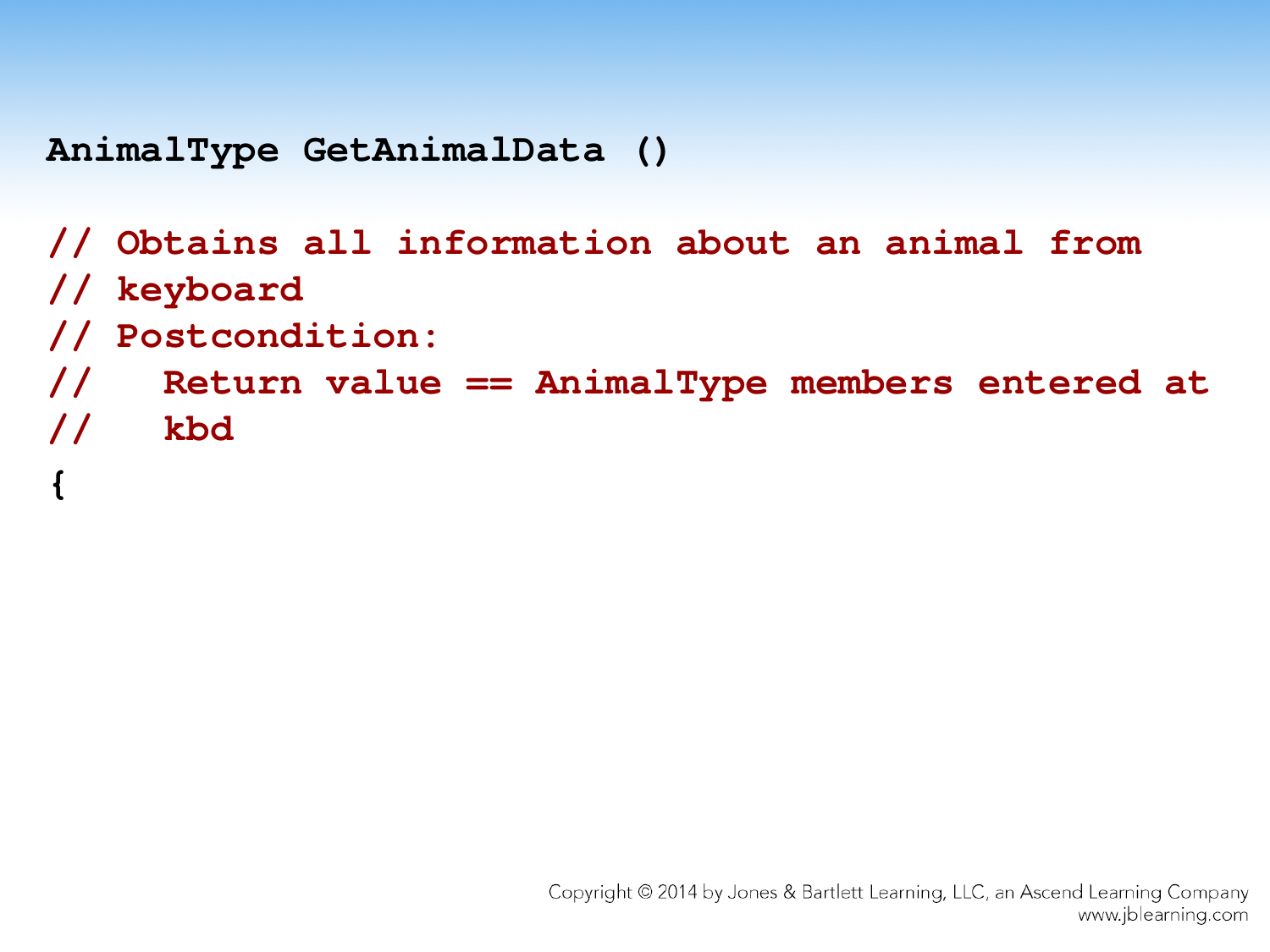

AnimalType GetAnimalData ()

// Obtains all information about an animal from
// keyboard
// Postcondition:
//   Return value == AnimalType members entered at
//   kbd
{
65